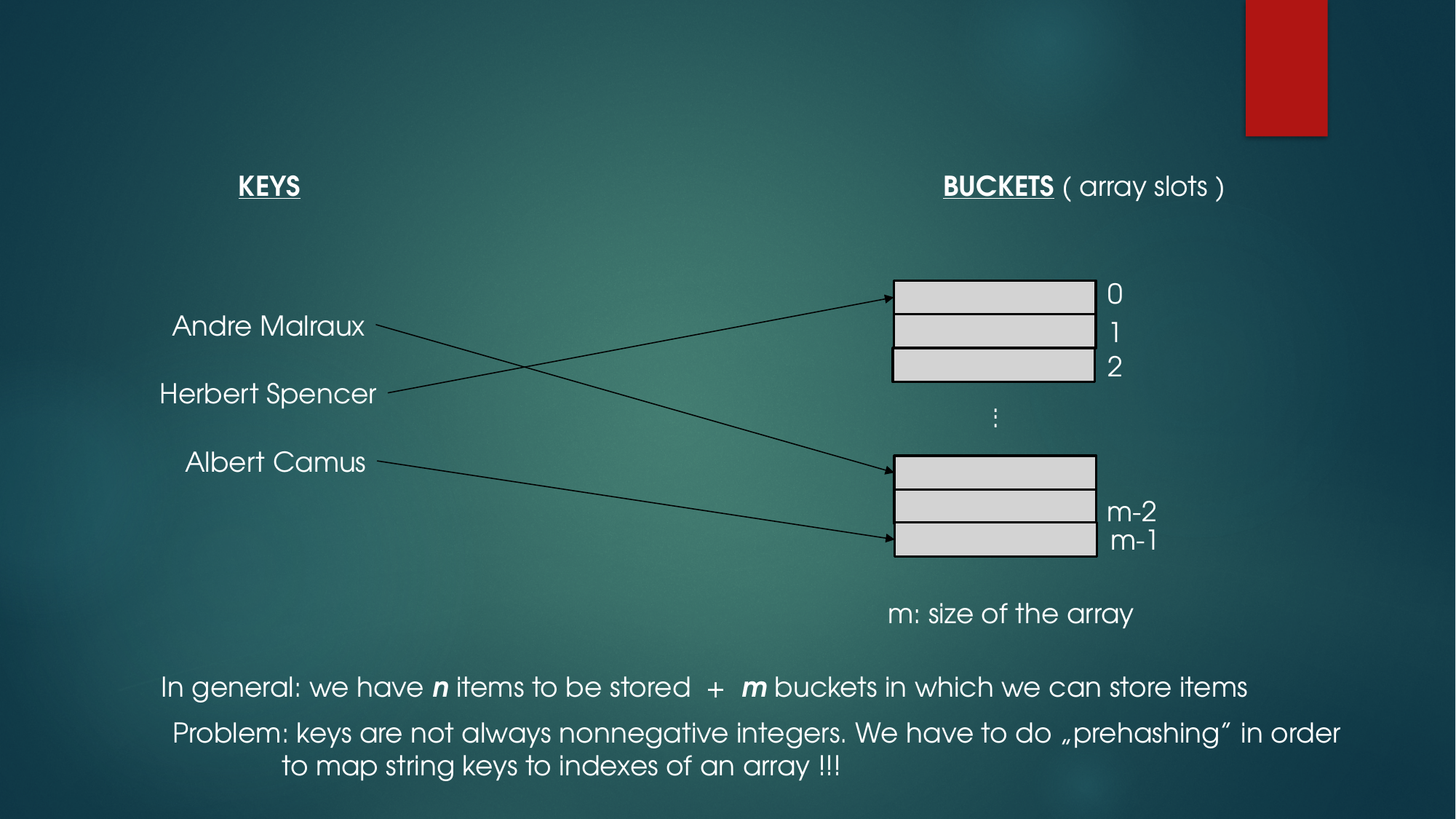

BUCKETS ( array slots )
KEYS
0

Andre Malraux
1

2

Herbert Spencer
.
.
.
Albert Camus

m-2

m-1

m: size of the array
In general: we have n items to be stored  +  m buckets in which we can store items
Problem: keys are not always nonnegative integers. We have to do „prehashing” in order
	to map string keys to indexes of an array !!!